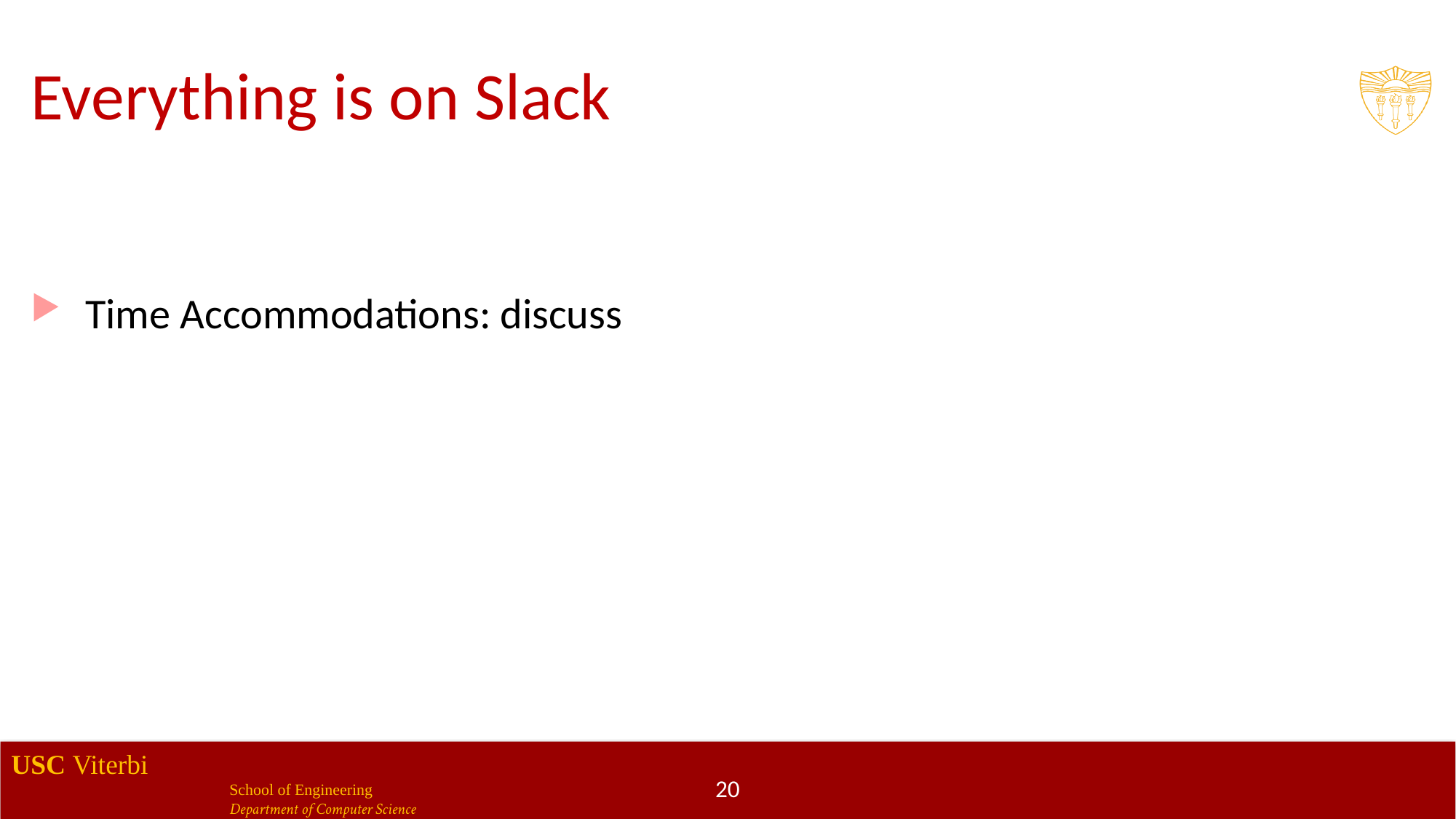

# Everything is on Slack

Time Accommodations: discuss

20